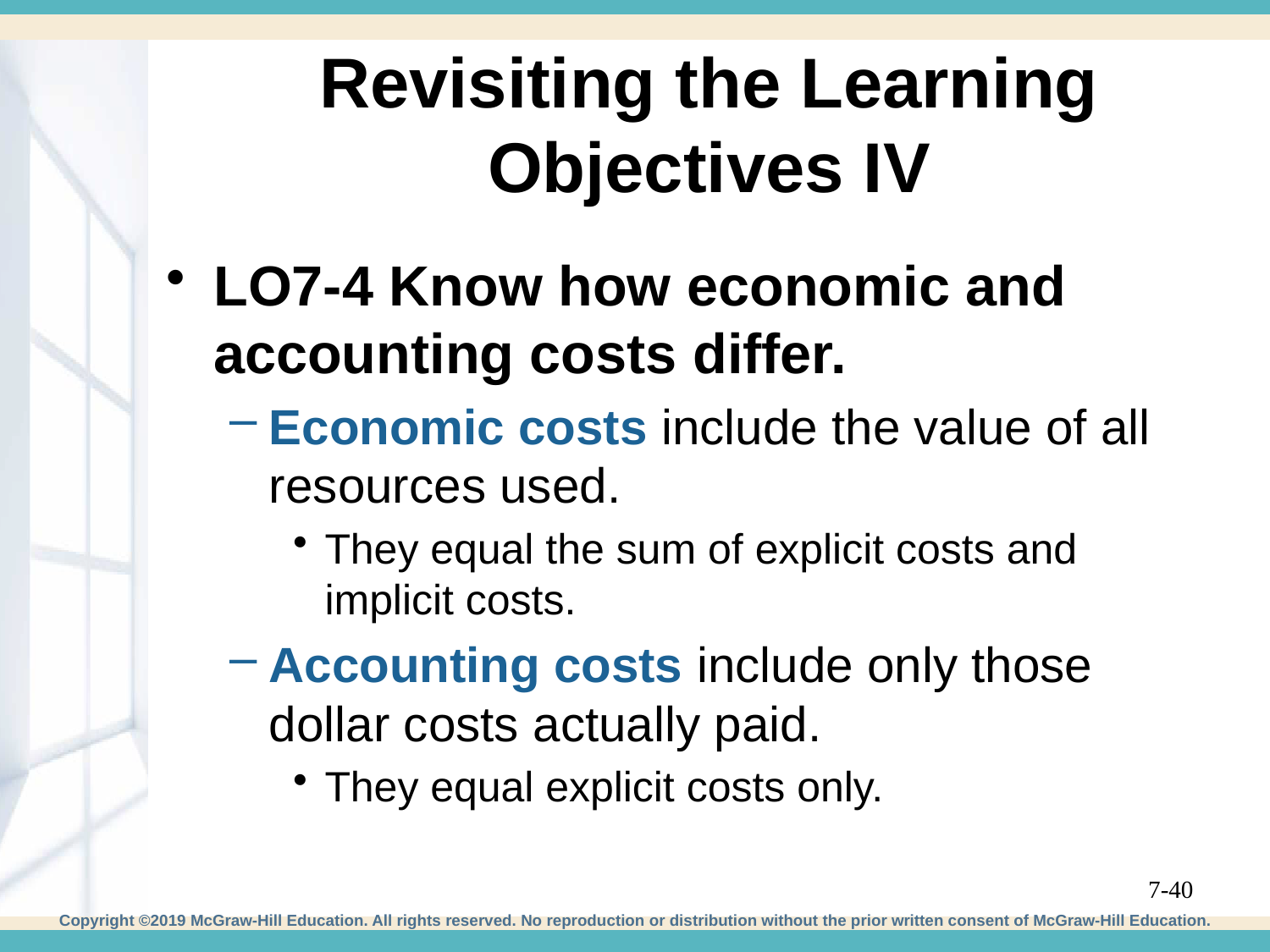

# Revisiting the Learning Objectives IV
LO7-4 Know how economic and accounting costs differ.
Economic costs include the value of all resources used.
They equal the sum of explicit costs and implicit costs.
Accounting costs include only those dollar costs actually paid.
They equal explicit costs only.
7-40